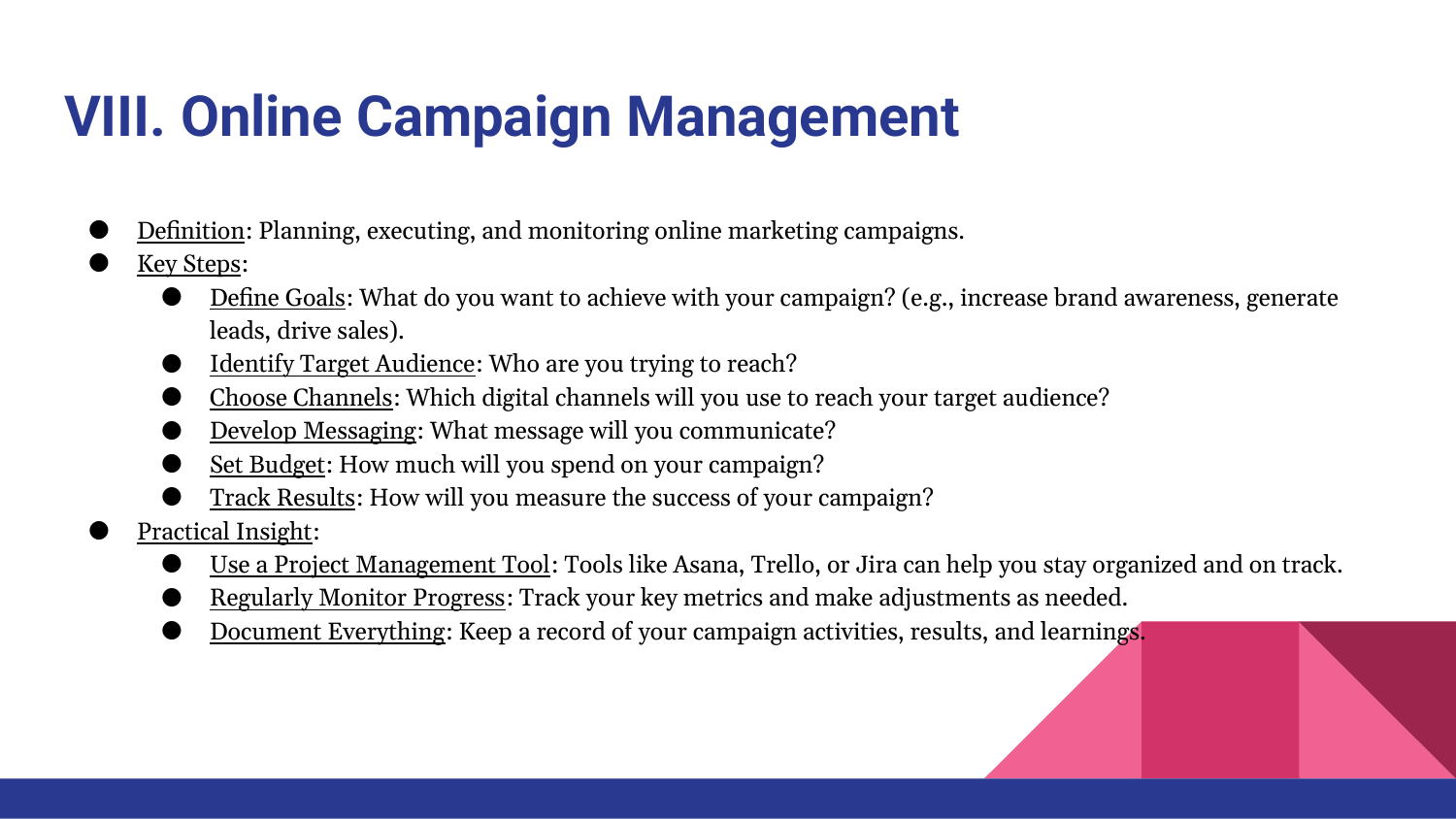

# VIII. Online Campaign Management
Definition: Planning, executing, and monitoring online marketing campaigns.
Key Steps:
Define Goals: What do you want to achieve with your campaign? (e.g., increase brand awareness, generate leads, drive sales).
Identify Target Audience: Who are you trying to reach?
Choose Channels: Which digital channels will you use to reach your target audience?
Develop Messaging: What message will you communicate?
Set Budget: How much will you spend on your campaign?
Track Results: How will you measure the success of your campaign?
Practical Insight:
Use a Project Management Tool: Tools like Asana, Trello, or Jira can help you stay organized and on track.
Regularly Monitor Progress: Track your key metrics and make adjustments as needed.
Document Everything: Keep a record of your campaign activities, results, and learnings.